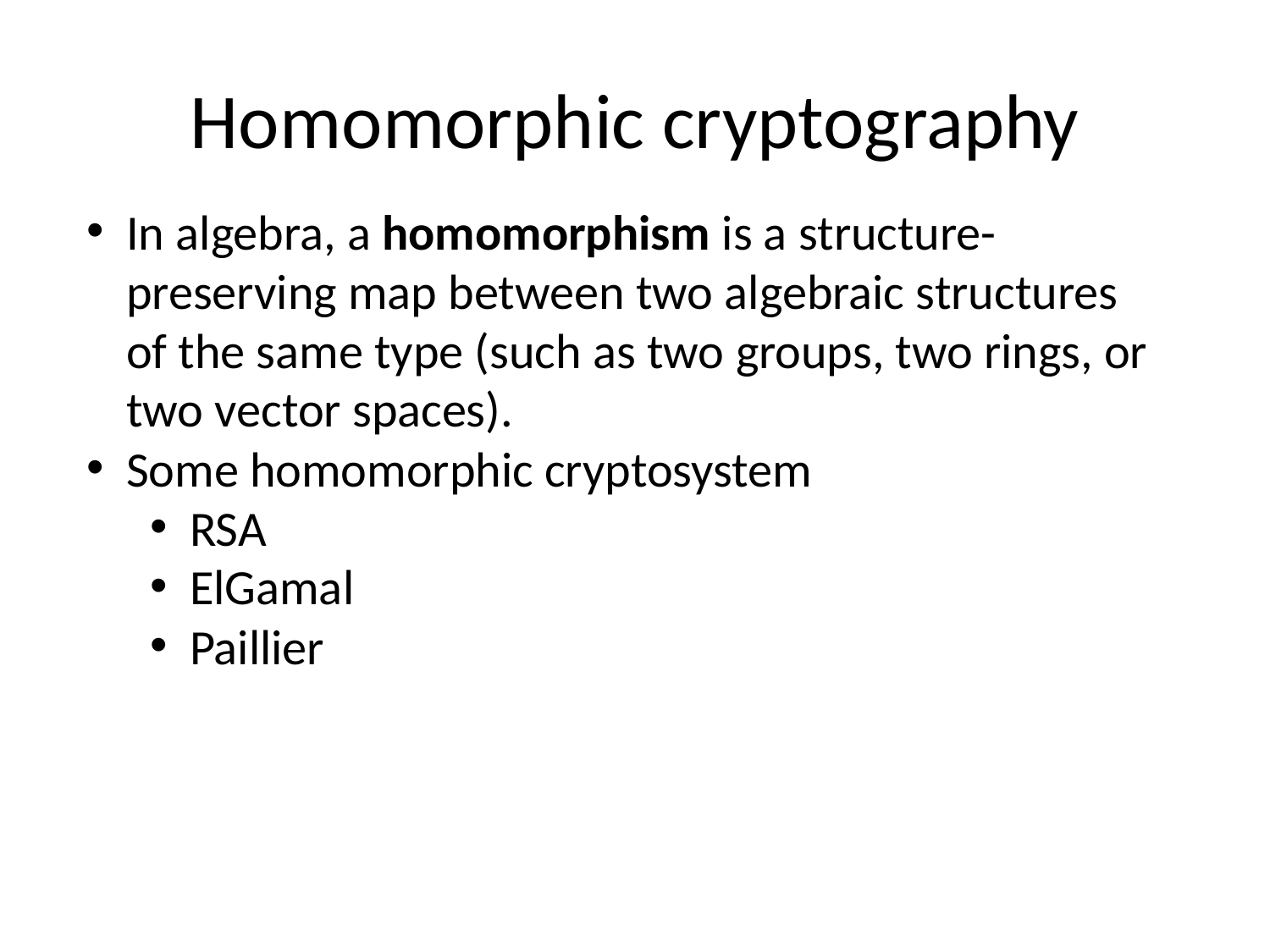

# Homomorphic cryptography
In algebra, a homomorphism is a structure-preserving map between two algebraic structures of the same type (such as two groups, two rings, or two vector spaces).
Some homomorphic cryptosystem
RSA
ElGamal
Paillier